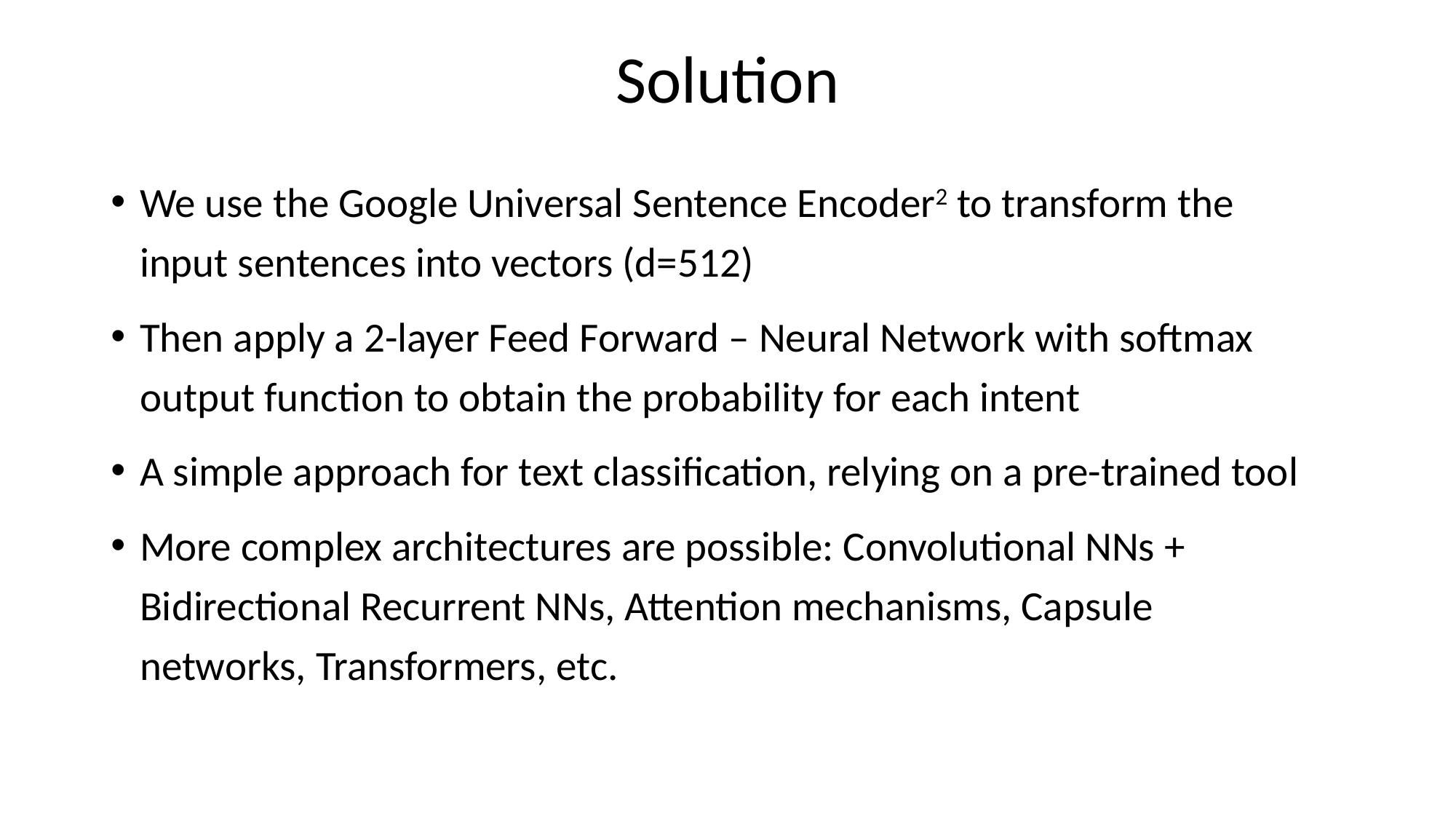

# Solution
We use the Google Universal Sentence Encoder2 to transform the input sentences into vectors (d=512)
Then apply a 2-layer Feed Forward – Neural Network with softmax output function to obtain the probability for each intent
A simple approach for text classification, relying on a pre-trained tool
More complex architectures are possible: Convolutional NNs + Bidirectional Recurrent NNs, Attention mechanisms, Capsule networks, Transformers, etc.